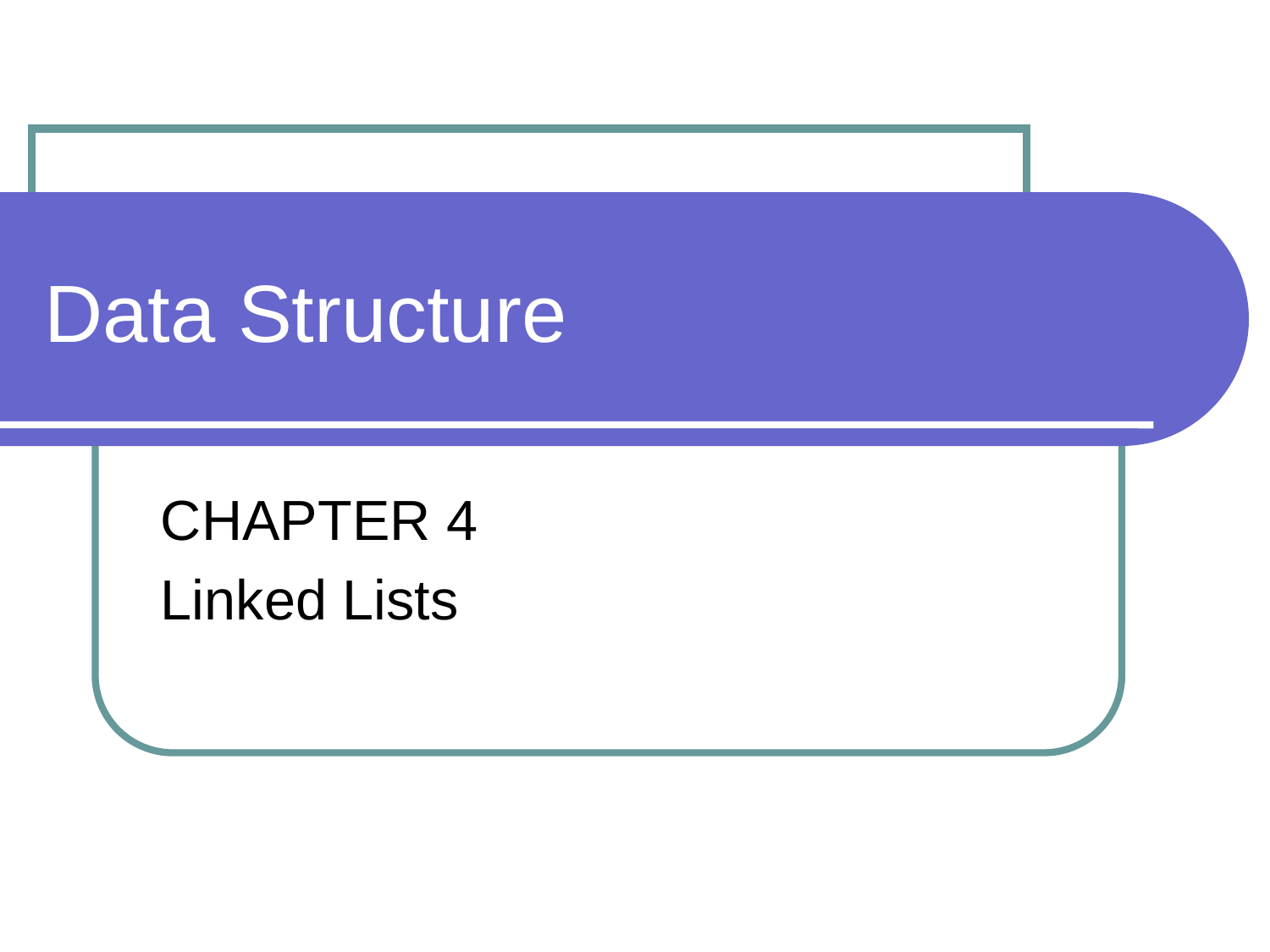

# Data Structure
CHAPTER 4
Linked Lists